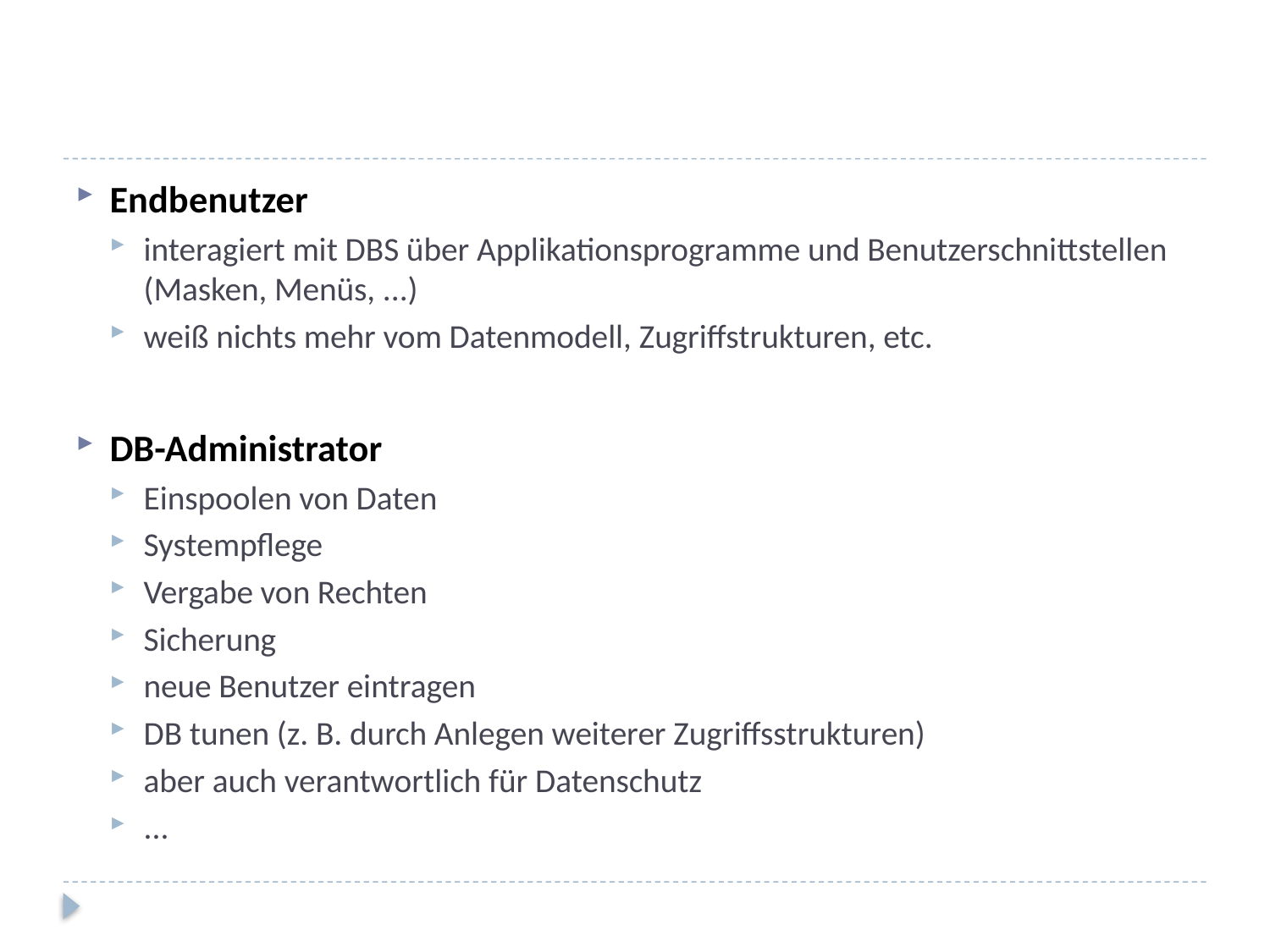

#
Endbenutzer
interagiert mit DBS über Applikationsprogramme und Benutzerschnittstellen (Masken, Menüs, ...)
weiß nichts mehr vom Datenmodell, Zugriffstrukturen, etc.

DB-Administrator
Einspoolen von Daten
Systempflege
Vergabe von Rechten
Sicherung
neue Benutzer eintragen
DB tunen (z. B. durch Anlegen weiterer Zugriffsstrukturen)
aber auch verantwortlich für Datenschutz
...